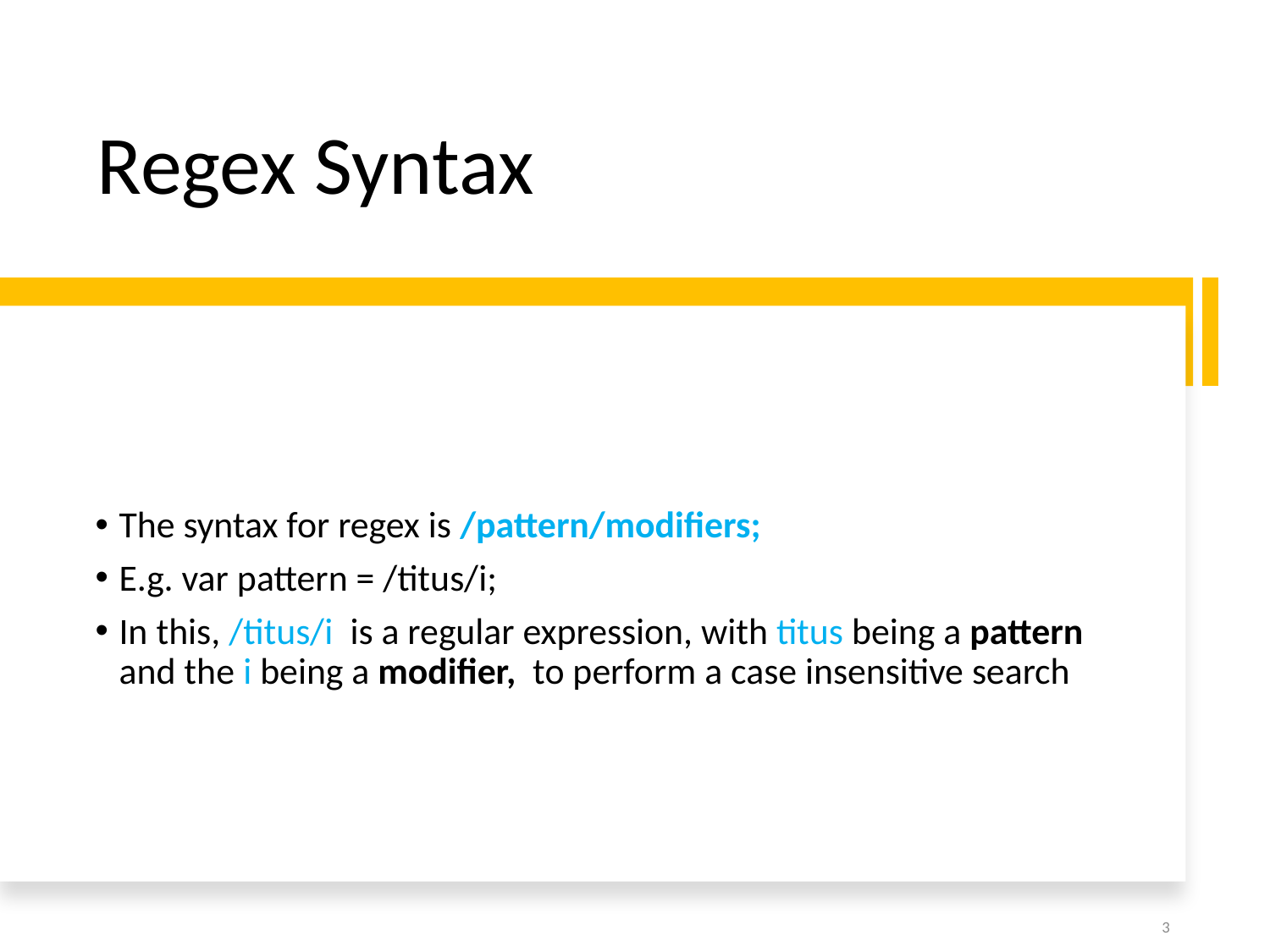

# Regex Syntax

The syntax for regex is /pattern/modifiers;
E.g. var pattern = /titus/i;
In this, /titus/i  is a regular expression, with titus being a pattern and the i being a modifier,  to perform a case insensitive search
3